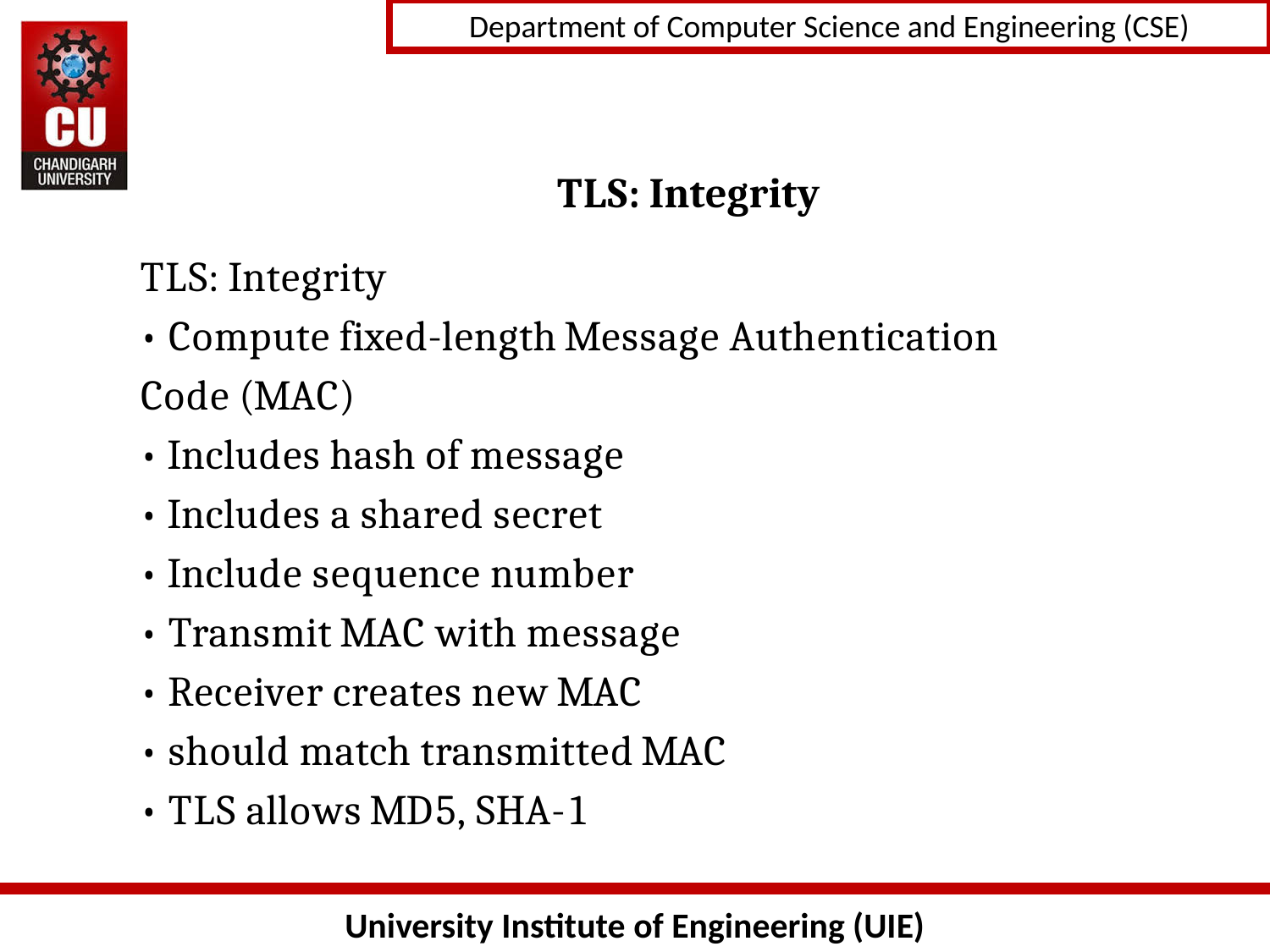

# TLS: Integrity
TLS: Integrity
• Compute fixed-length Message Authentication
Code (MAC)
• Includes hash of message
• Includes a shared secret
• Include sequence number
• Transmit MAC with message
• Receiver creates new MAC
• should match transmitted MAC
• TLS allows MD5, SHA-1